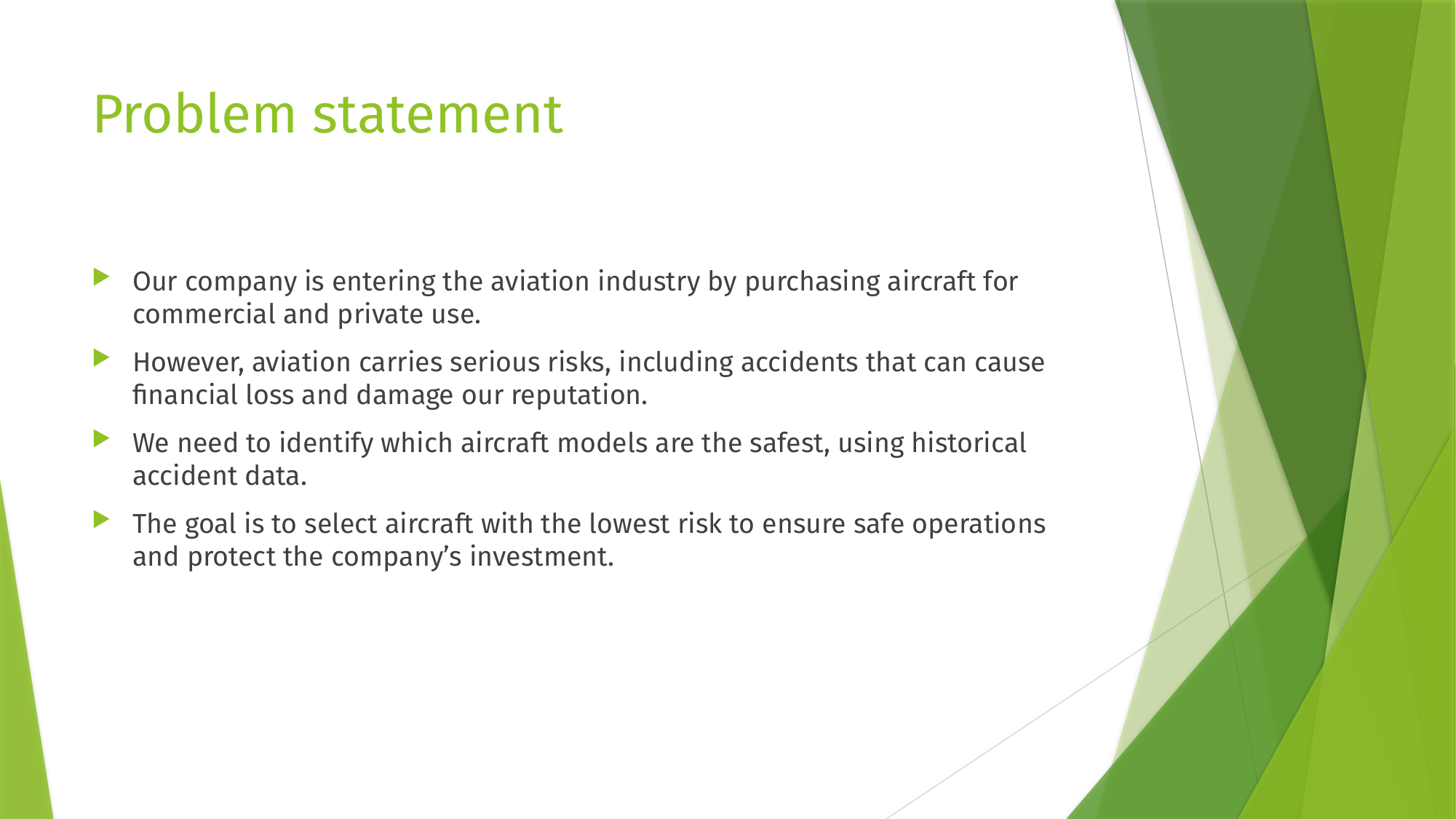

# Problem statement
Our company is entering the aviation industry by purchasing aircraft for commercial and private use.
However, aviation carries serious risks, including accidents that can cause financial loss and damage our reputation.
We need to identify which aircraft models are the safest, using historical accident data.
The goal is to select aircraft with the lowest risk to ensure safe operations and protect the company’s investment.